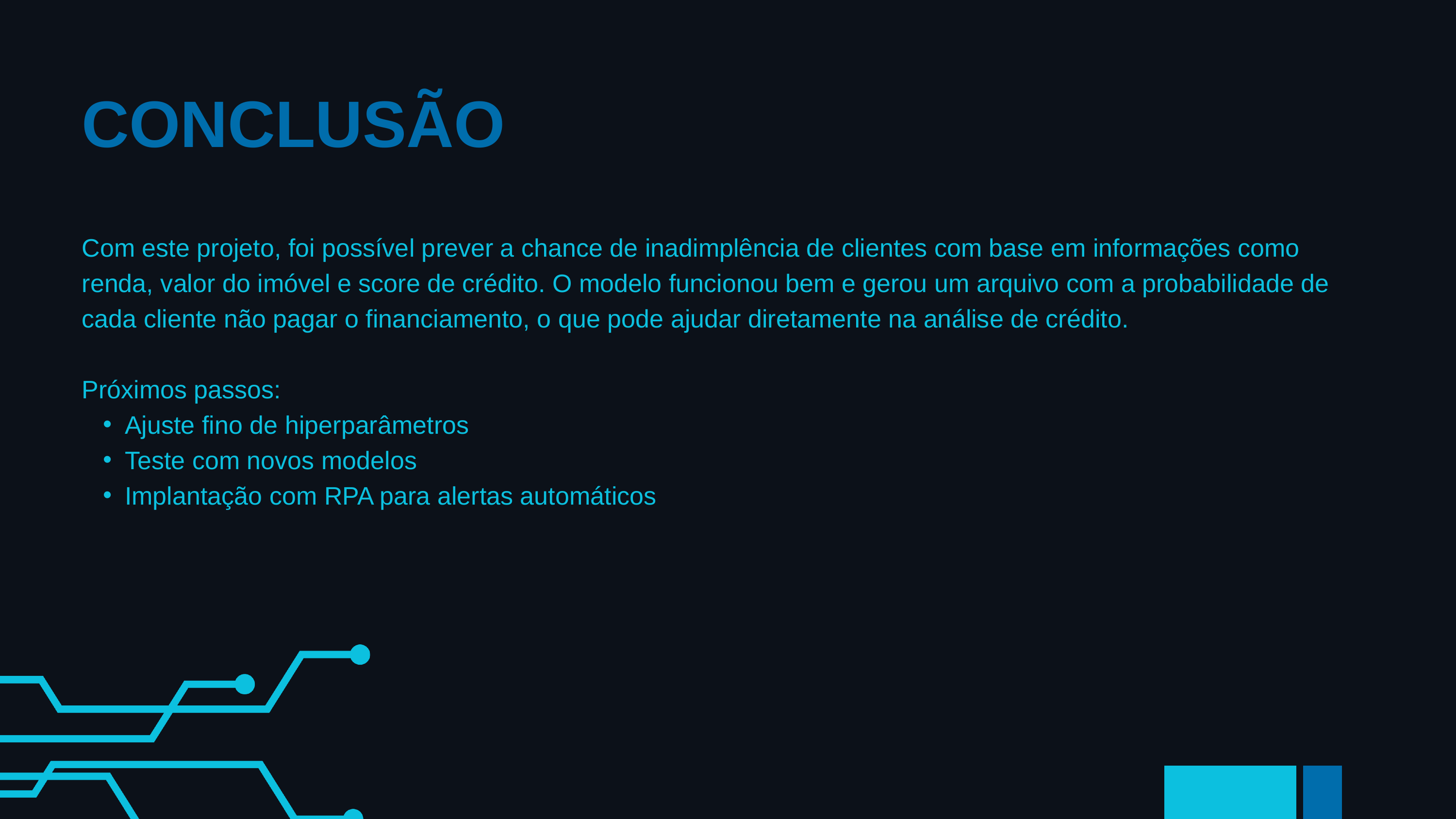

CONCLUSÃO
Com este projeto, foi possível prever a chance de inadimplência de clientes com base em informações como renda, valor do imóvel e score de crédito. O modelo funcionou bem e gerou um arquivo com a probabilidade de cada cliente não pagar o financiamento, o que pode ajudar diretamente na análise de crédito.

Próximos passos:
Ajuste fino de hiperparâmetros
Teste com novos modelos
Implantação com RPA para alertas automáticos